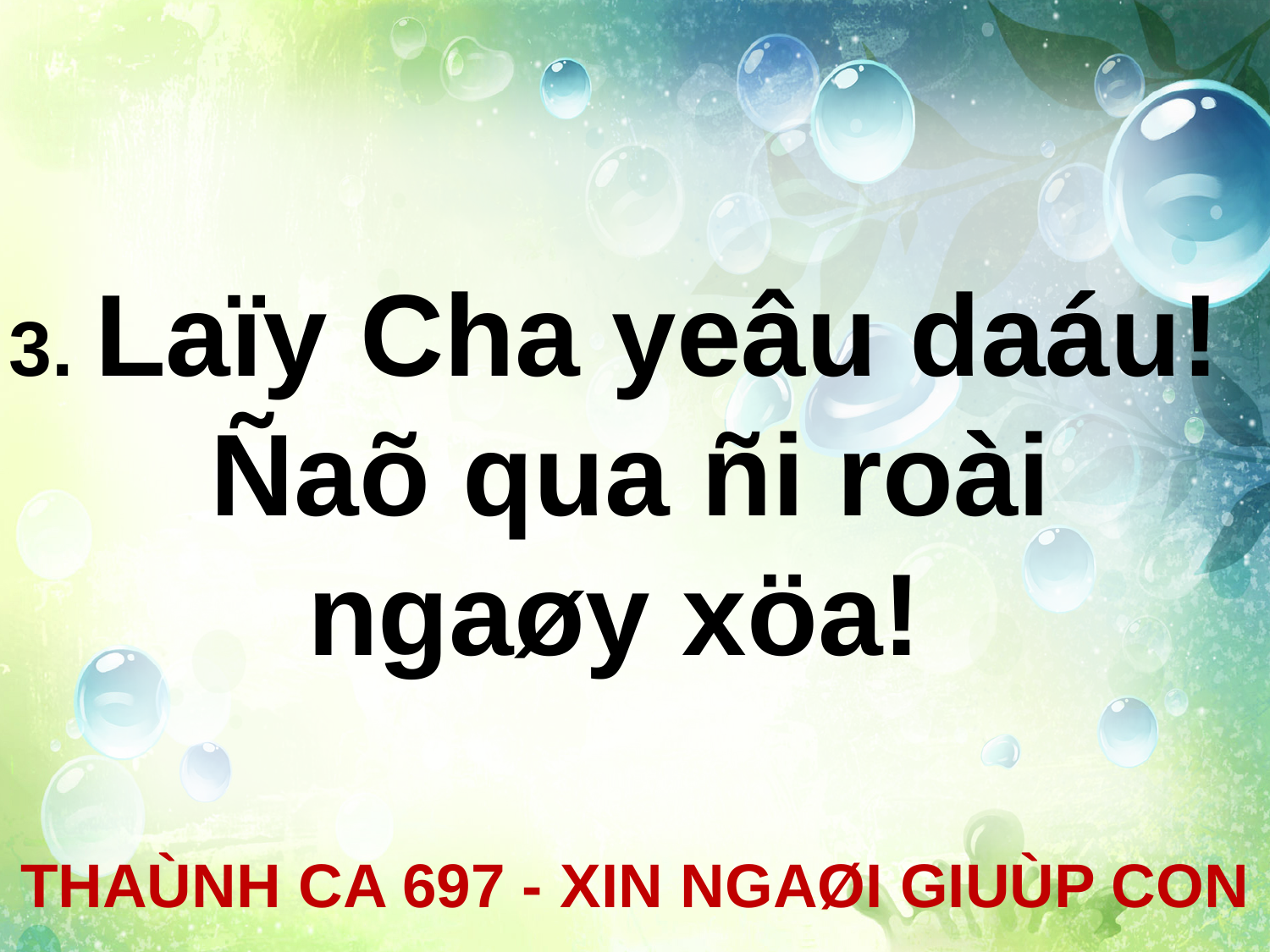

3. Laïy Cha yeâu daáu!
Ñaõ qua ñi roài
ngaøy xöa!
THAÙNH CA 697 - XIN NGAØI GIUÙP CON